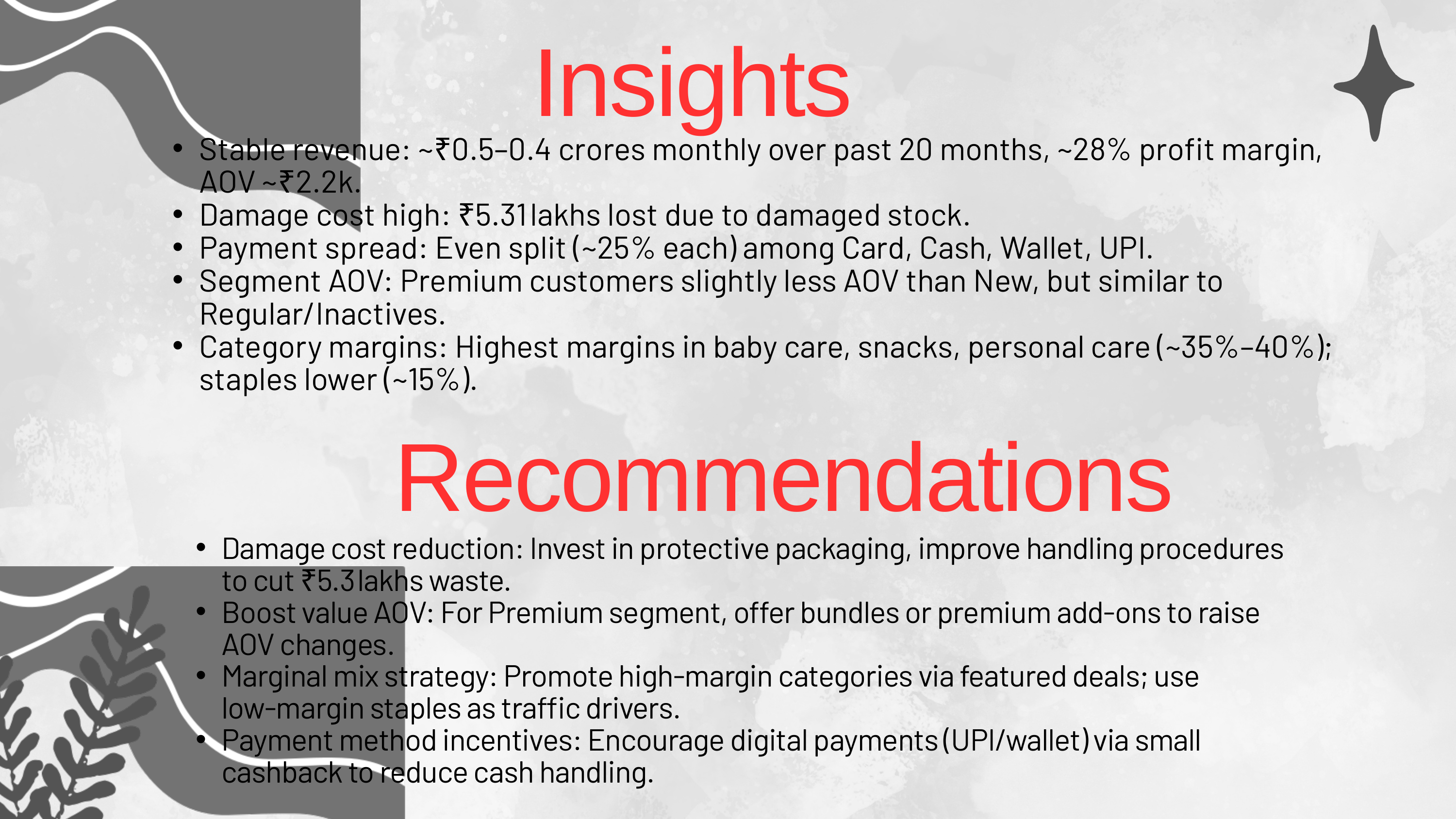

Insights

Stable revenue: ~₹0.5–0.4 crores monthly over past 20 months, ~28% profit margin, AOV ~₹2.2k.
Damage cost high: ₹5.31 lakhs lost due to damaged stock.
Payment spread: Even split (~25% each) among Card, Cash, Wallet, UPI.
Segment AOV: Premium customers slightly less AOV than New, but similar to Regular/Inactives.
Category margins: Highest margins in baby care, snacks, personal care (~35%–40%); staples lower (~15%).

Recommendations
Damage cost reduction: Invest in protective packaging, improve handling procedures to cut ₹5.3 lakhs waste.
Boost value AOV: For Premium segment, offer bundles or premium add‑ons to raise AOV changes.
Marginal mix strategy: Promote high‑margin categories via featured deals; use low‑margin staples as traffic drivers.
Payment method incentives: Encourage digital payments (UPI/wallet) via small cashback to reduce cash handling.